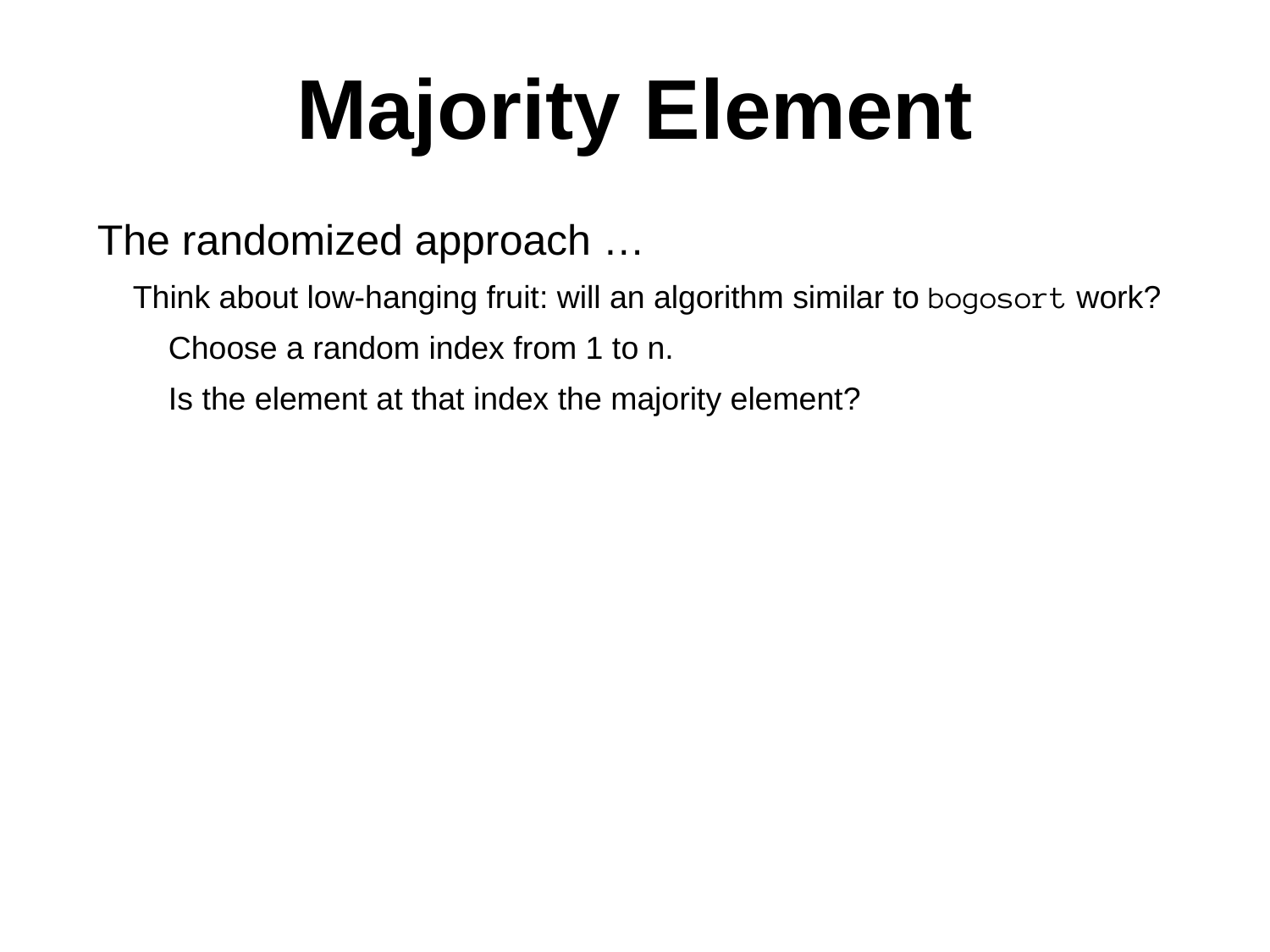

Majority Element
The randomized approach …

    Think about low-hanging fruit: will an algorithm similar to bogosort work?

        Choose a random index from 1 to n.

        Is the element at that index the majority element?